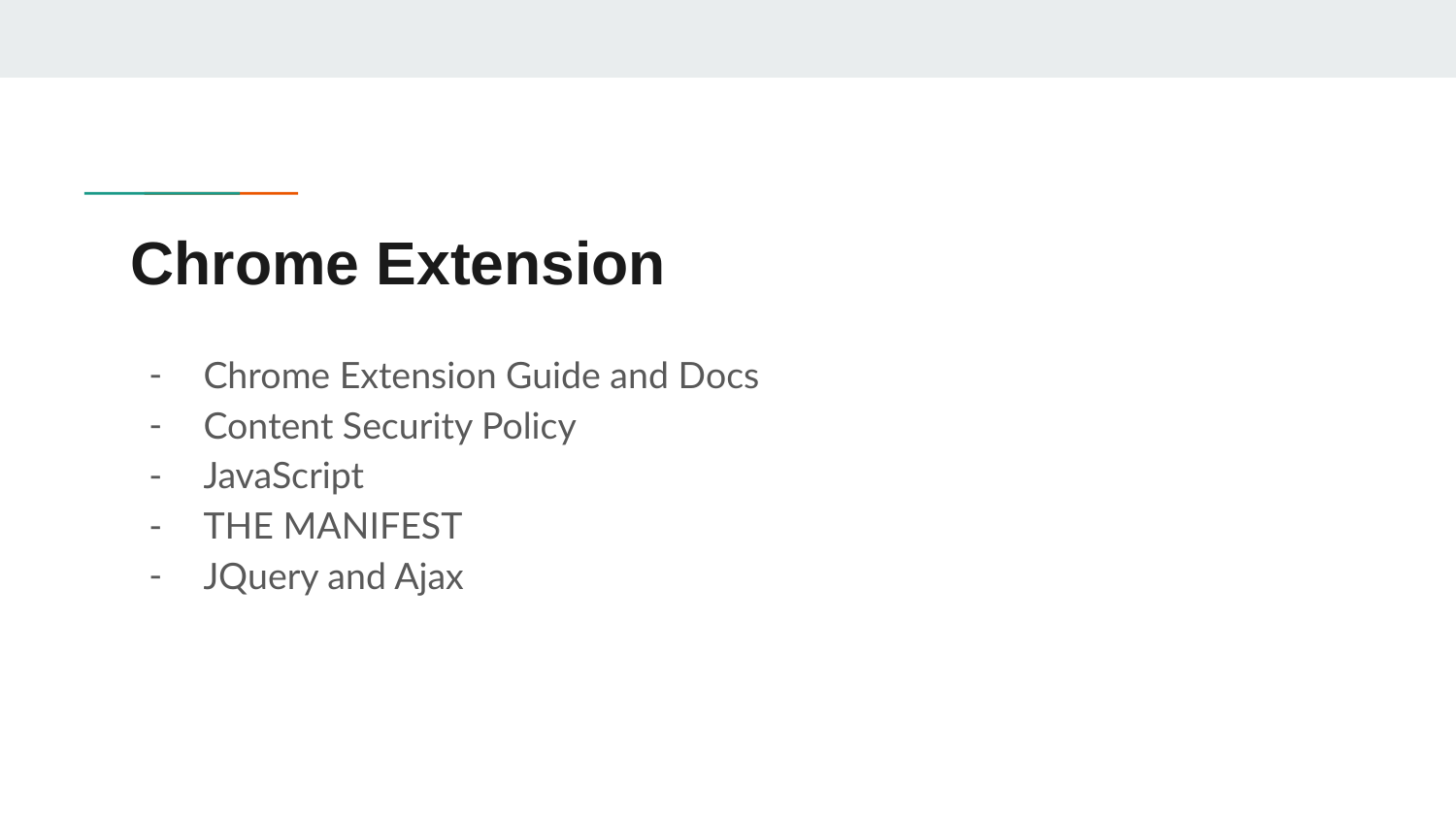

# Chrome Extension
Chrome Extension Guide and Docs
Content Security Policy
JavaScript
THE MANIFEST
JQuery and Ajax